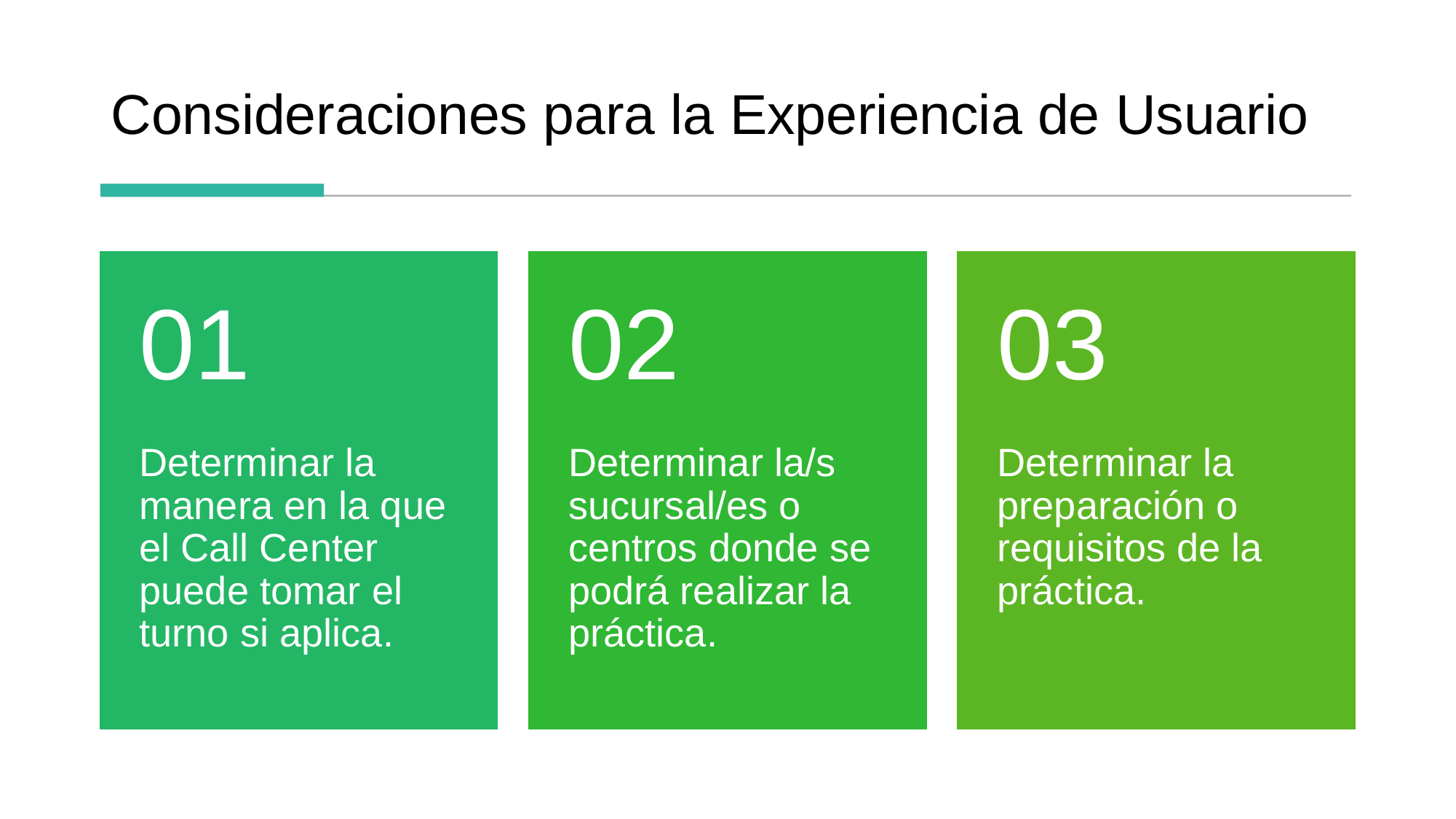

# Consideraciones para la Experiencia de Usuario

Determinar la manera en la que el Call Center puede tomar el turno si aplica.
01
Determinar la/s sucursal/es o centros donde se podrá realizar la práctica.
02
Determinar la preparación o requisitos de la práctica.
03